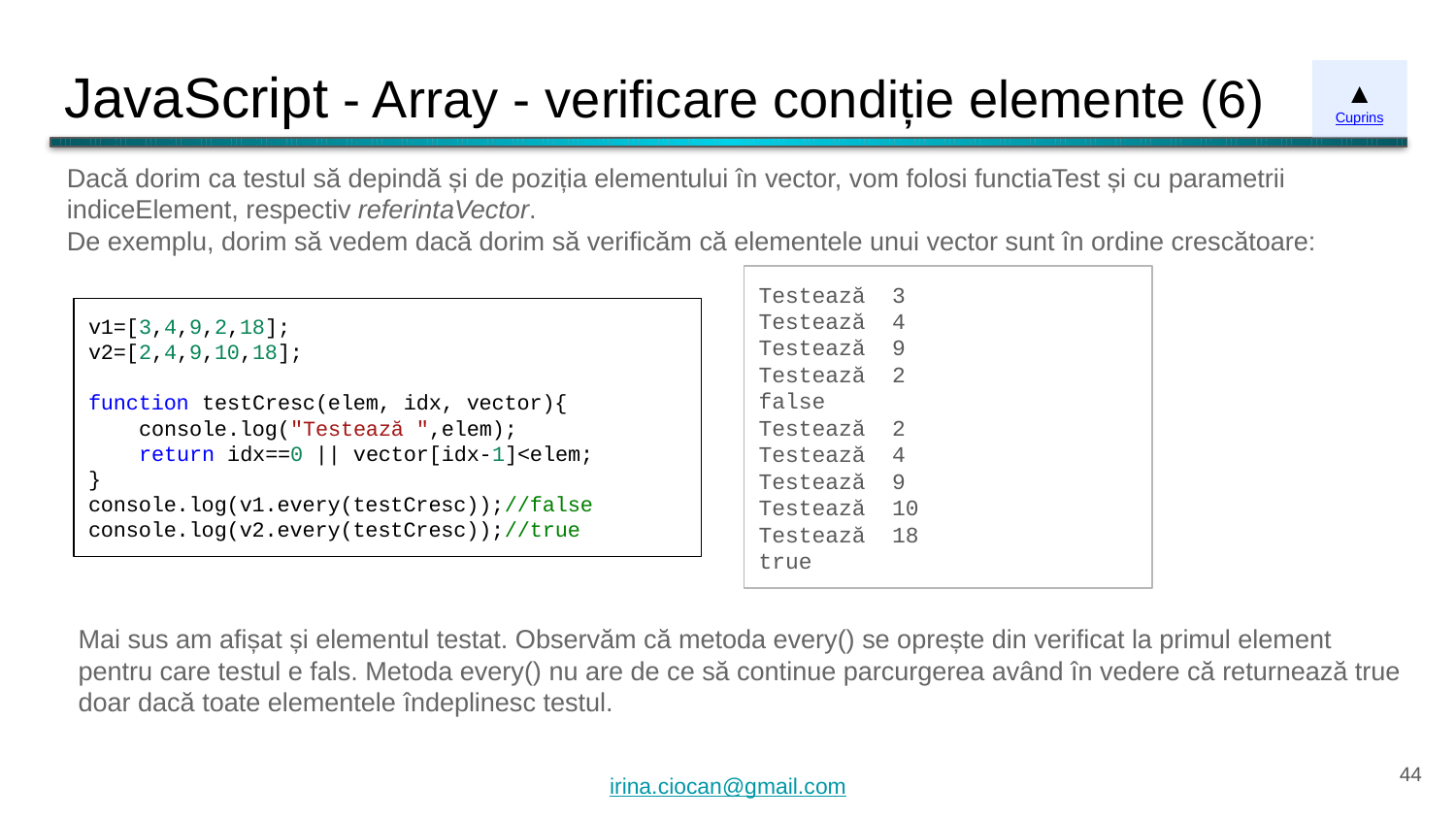

# JavaScript - Array - verificare condiție elemente (6)
▲
Cuprins

Dacă dorim ca testul să depindă și de poziția elementului în vector, vom folosi functiaTest și cu parametrii indiceElement, respectiv referintaVector.
De exemplu, dorim să vedem dacă dorim să verificăm că elementele unui vector sunt în ordine crescătoare:
Testează  3
Testează  4
Testează  9
Testează  2
false
Testează  2
Testează  4
Testează  9
Testează  10
Testează  18
true
v1=[3,4,9,2,18];
v2=[2,4,9,10,18];

function testCresc(elem, idx, vector){
    console.log("Testează ",elem);
    return idx==0 || vector[idx-1]<elem;
}
console.log(v1.every(testCresc));//false
console.log(v2.every(testCresc));//true
Mai sus am afișat și elementul testat. Observăm că metoda every() se oprește din verificat la primul element pentru care testul e fals. Metoda every() nu are de ce să continue parcurgerea având în vedere că returnează true doar dacă toate elementele îndeplinesc testul.
44
irina.ciocan@gmail.com